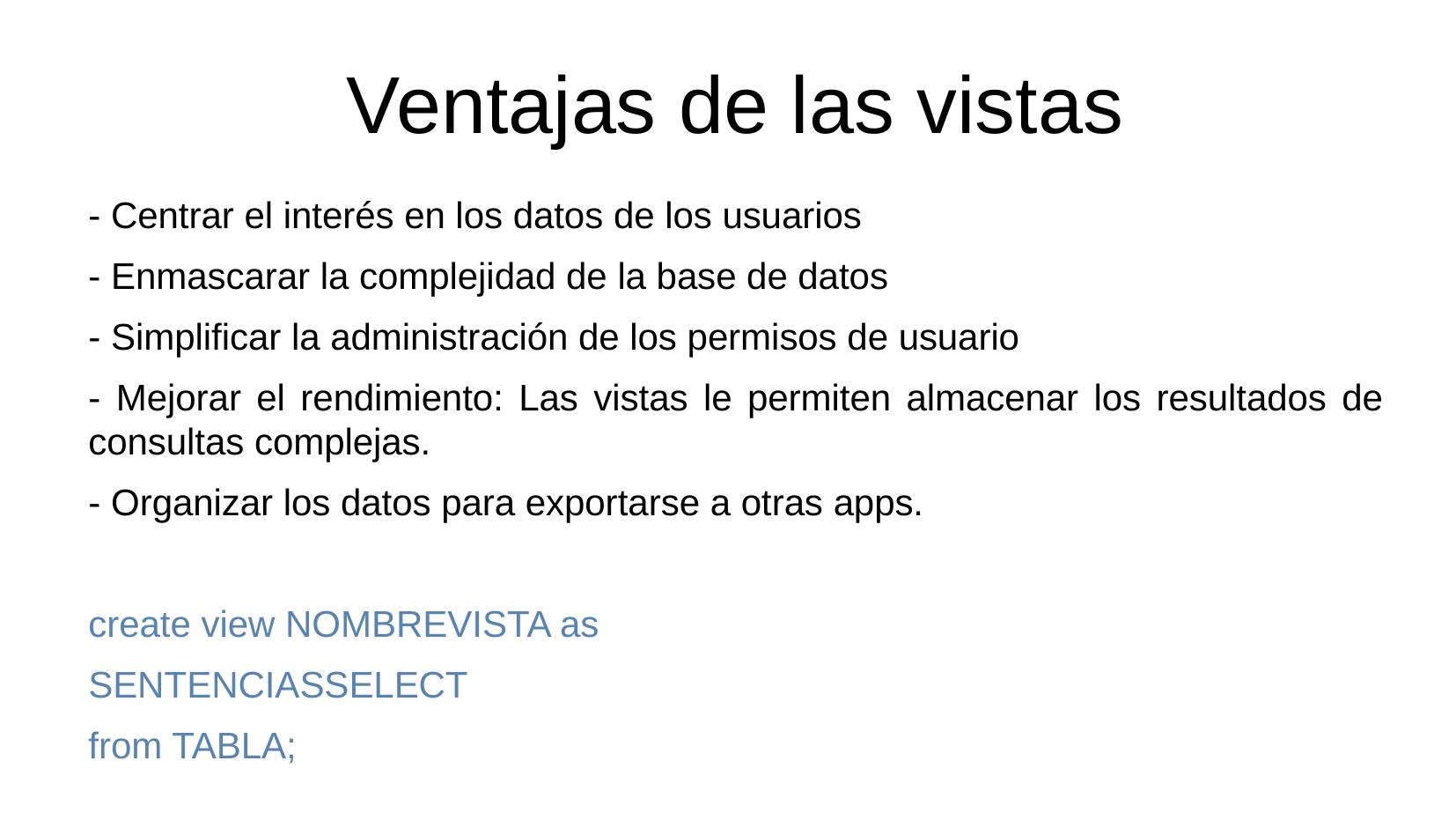

Ventajas de las vistas
- Centrar el interés en los datos de los usuarios
- Enmascarar la complejidad de la base de datos
- Simplificar la administración de los permisos de usuario
- Mejorar el rendimiento: Las vistas le permiten almacenar los resultados de consultas complejas.
- Organizar los datos para exportarse a otras apps.

create view NOMBREVISTA as
SENTENCIASSELECT
from TABLA;